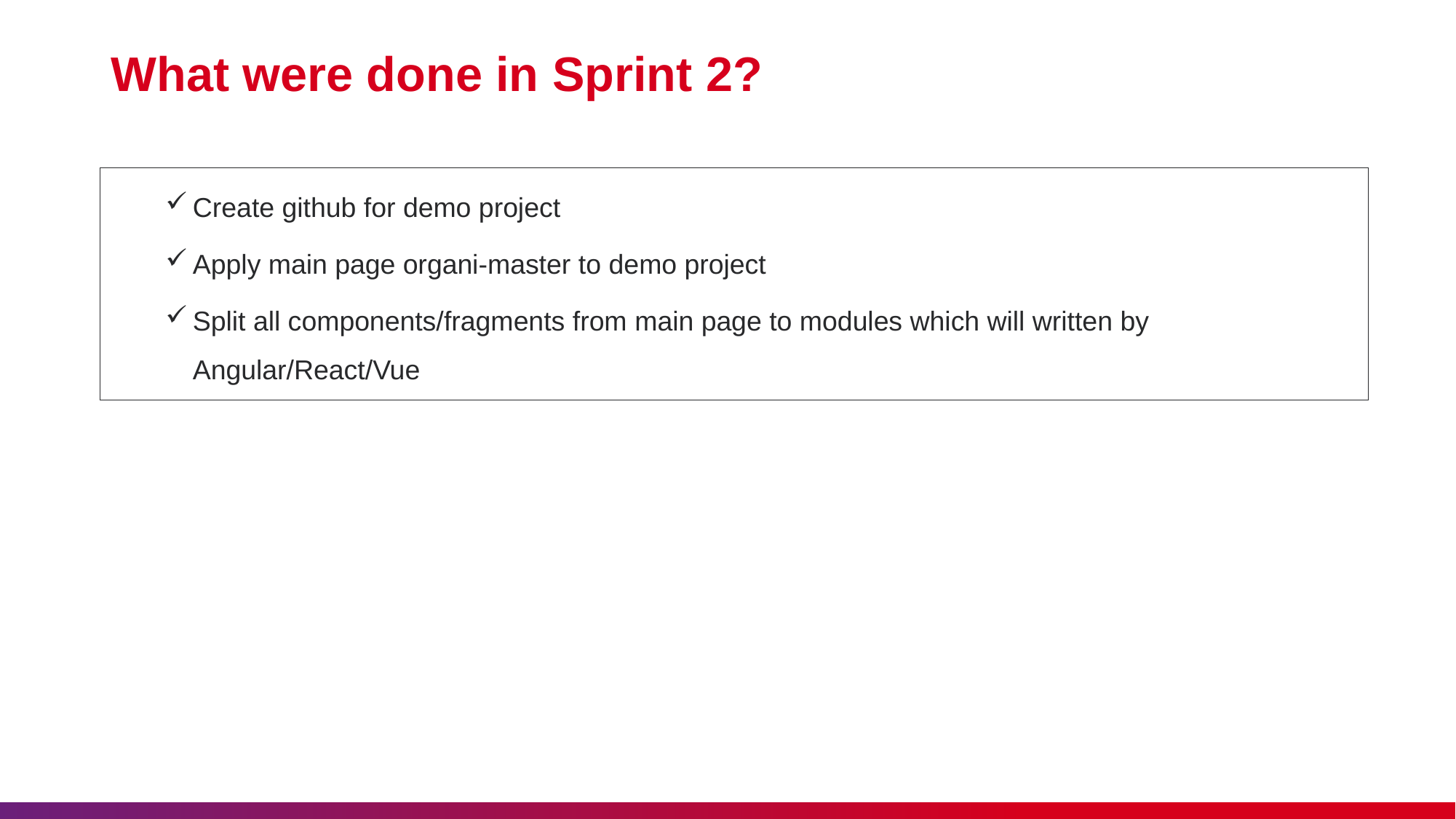

# What were done in Sprint 2?
Create github for demo project
Apply main page organi-master to demo project
Split all components/fragments from main page to modules which will written by Angular/React/Vue